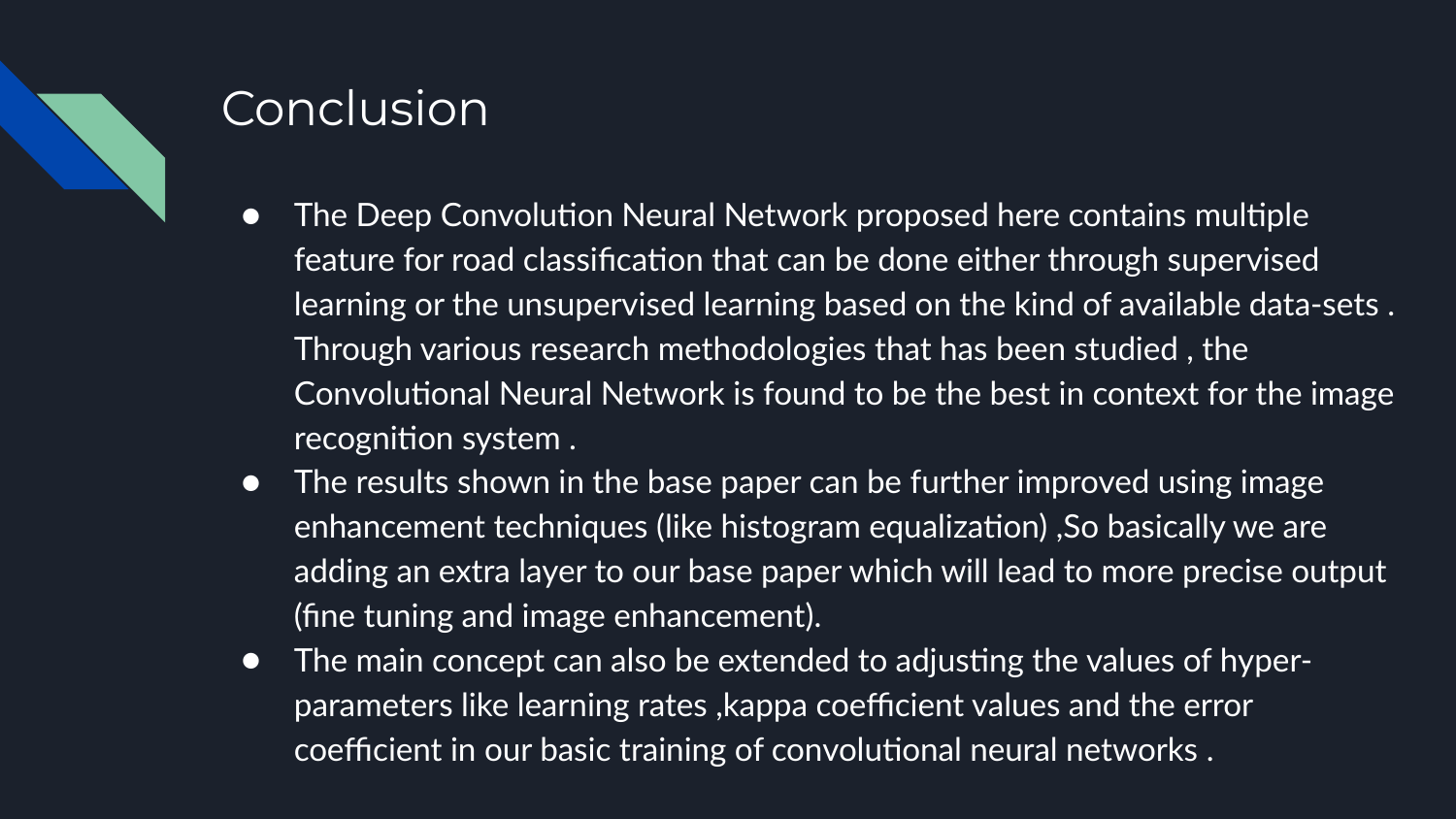

# Conclusion
The Deep Convolution Neural Network proposed here contains multiple feature for road classification that can be done either through supervised learning or the unsupervised learning based on the kind of available data-sets . Through various research methodologies that has been studied , the Convolutional Neural Network is found to be the best in context for the image recognition system .
The results shown in the base paper can be further improved using image enhancement techniques (like histogram equalization) ,So basically we are adding an extra layer to our base paper which will lead to more precise output (fine tuning and image enhancement).
The main concept can also be extended to adjusting the values of hyper-parameters like learning rates ,kappa coefficient values and the error coefficient in our basic training of convolutional neural networks .